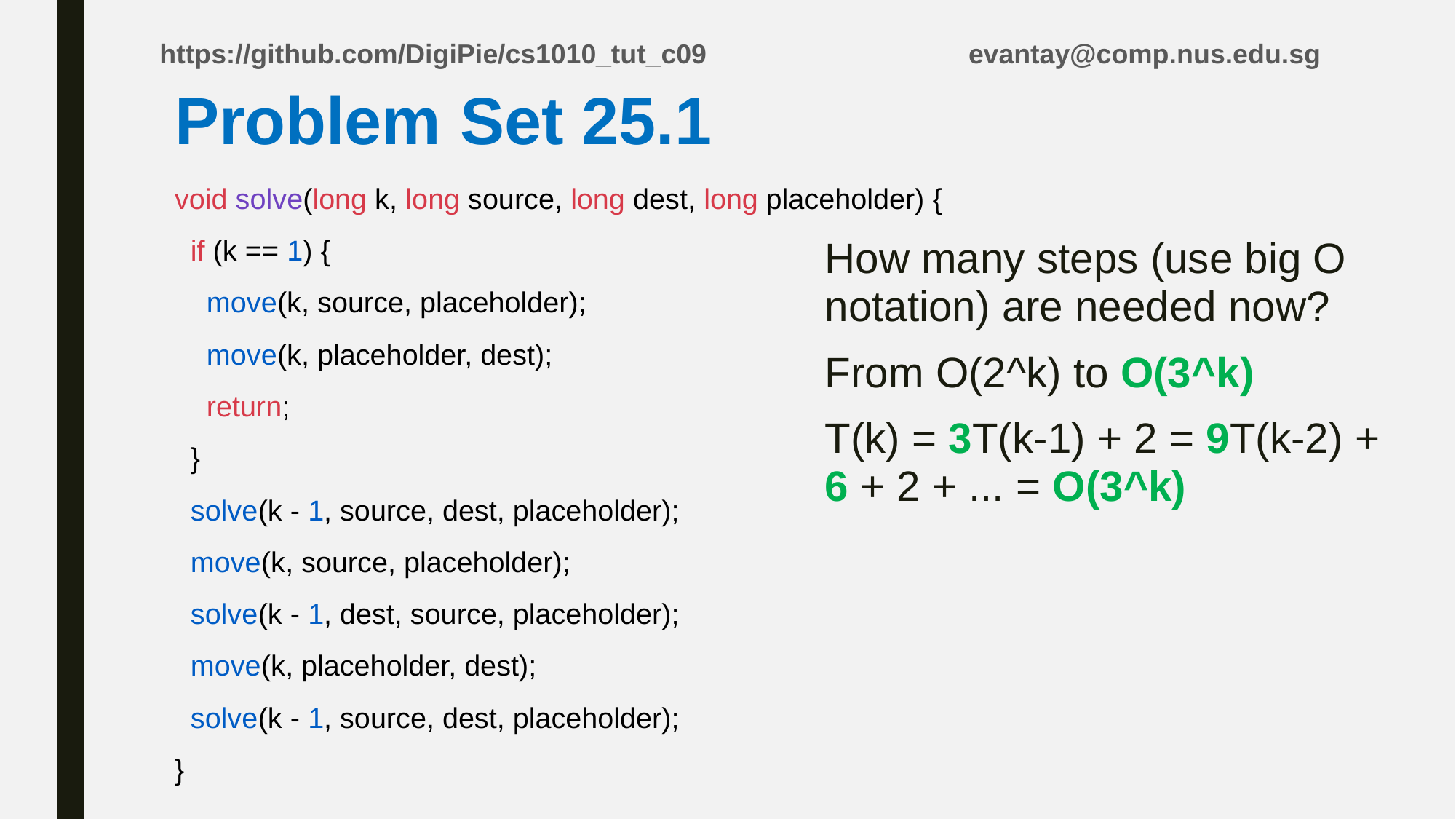

# Problem Set 25.1
void solve(long k, long source, long dest, long placeholder) {
  if (k == 1) {
    move(k, source, placeholder);
    move(k, placeholder, dest);
    return;
  }
  solve(k - 1, source, dest, placeholder);
  move(k, source, placeholder);
  solve(k - 1, dest, source, placeholder);
  move(k, placeholder, dest);
  solve(k - 1, source, dest, placeholder);
}
How many steps (use big O notation) are needed now?
From O(2^k) to O(3^k)
T(k) = 3T(k-1) + 2 = 9T(k-2) + 6 + 2 + ... = O(3^k)